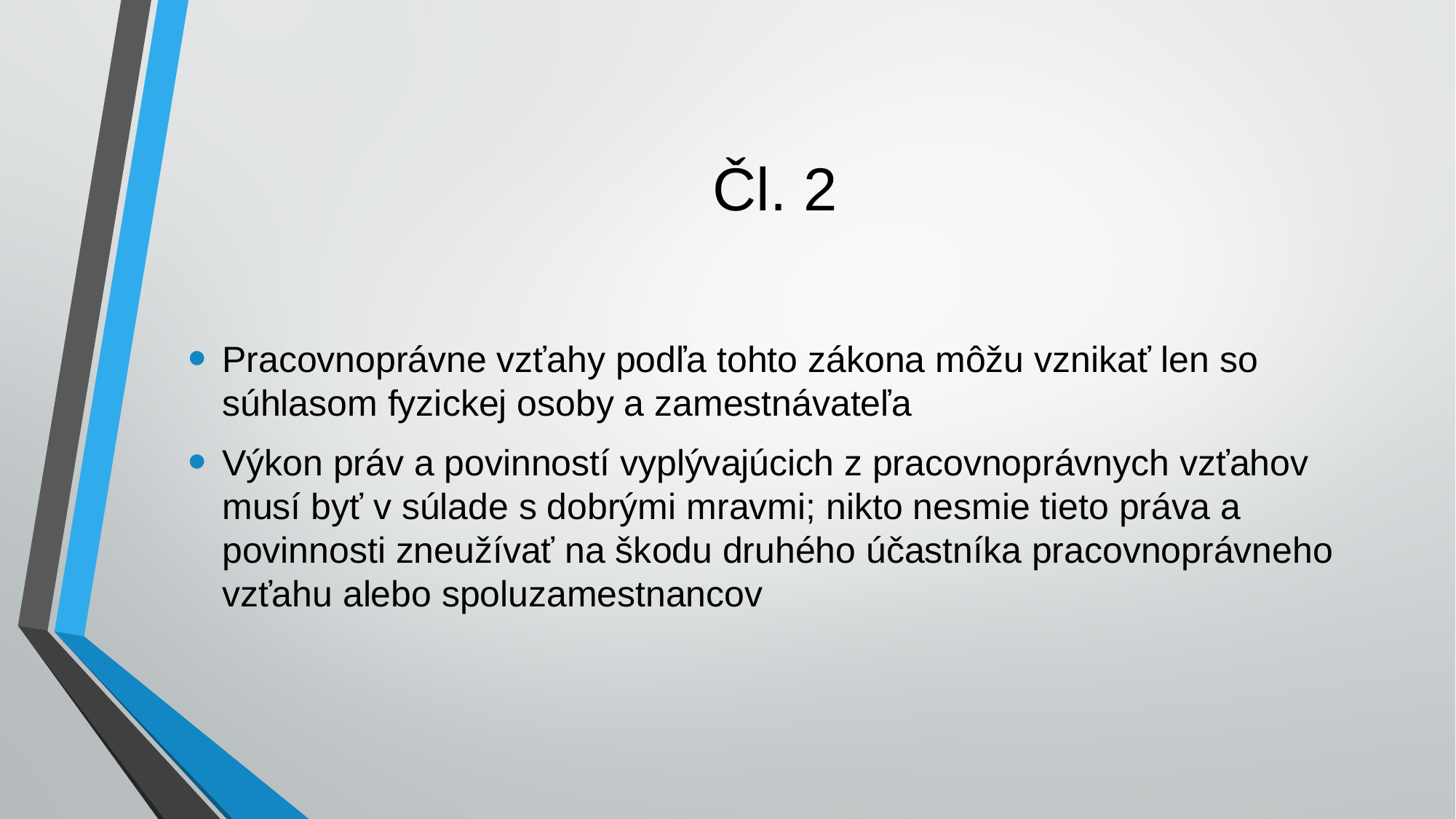

# Čl. 2
Pracovnoprávne vzťahy podľa tohto zákona môžu vznikať len so súhlasom fyzickej osoby a zamestnávateľa
Výkon práv a povinností vyplývajúcich z pracovnoprávnych vzťahov musí byť v súlade s dobrými mravmi; nikto nesmie tieto práva a povinnosti zneužívať na škodu druhého účastníka pracovnoprávneho vzťahu alebo spoluzamestnancov